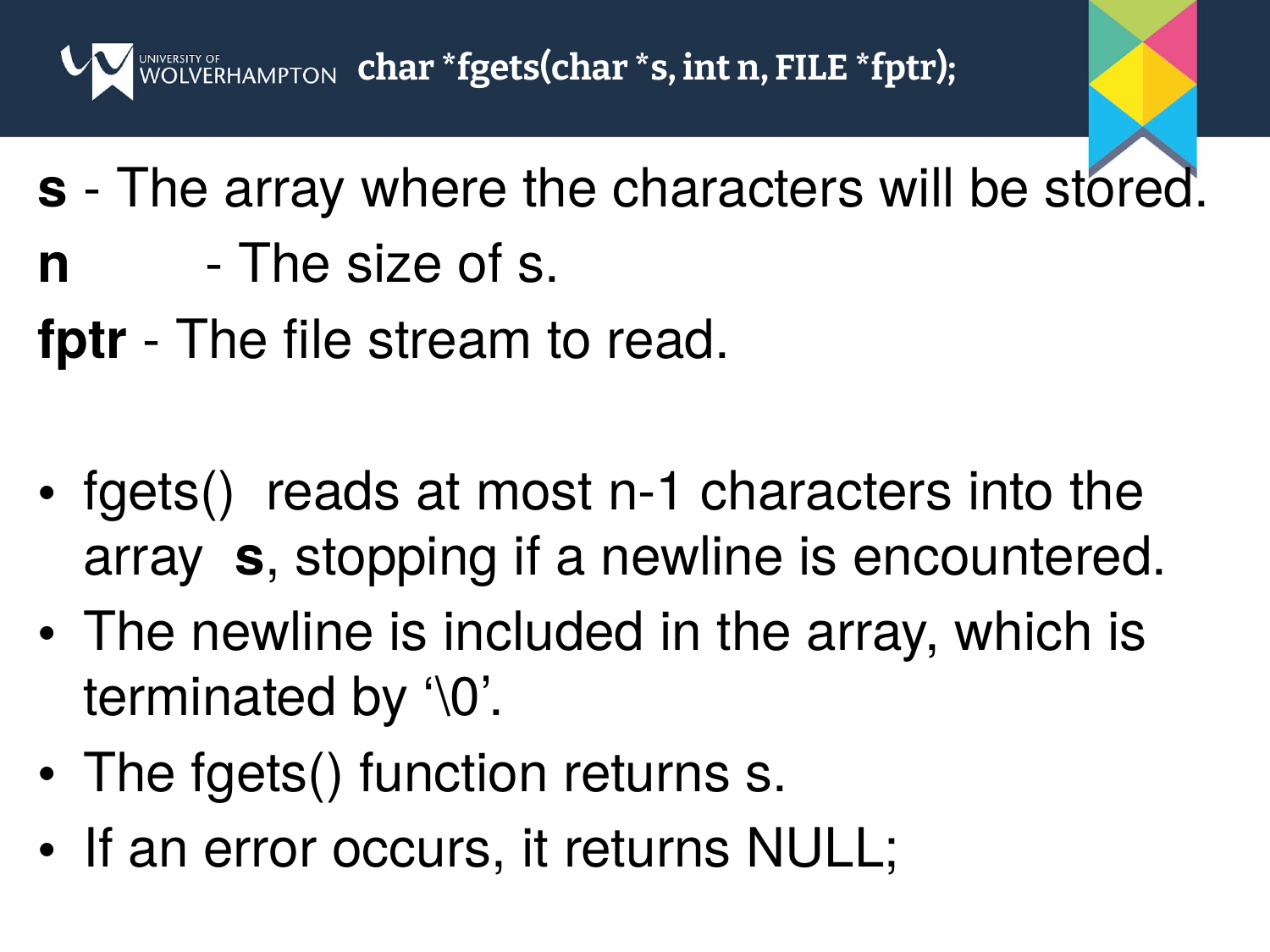

# char *fgets(char *s, int n, FILE *fptr);
s 	- The array where the characters will be stored.
n 	- The size of s.
fptr - The file stream to read.

fgets()  reads at most n-1 characters into the array  s, stopping if a newline is encountered.
The newline is included in the array, which is terminated by ‘\0’.
The fgets() function returns s.
If an error occurs, it returns NULL;